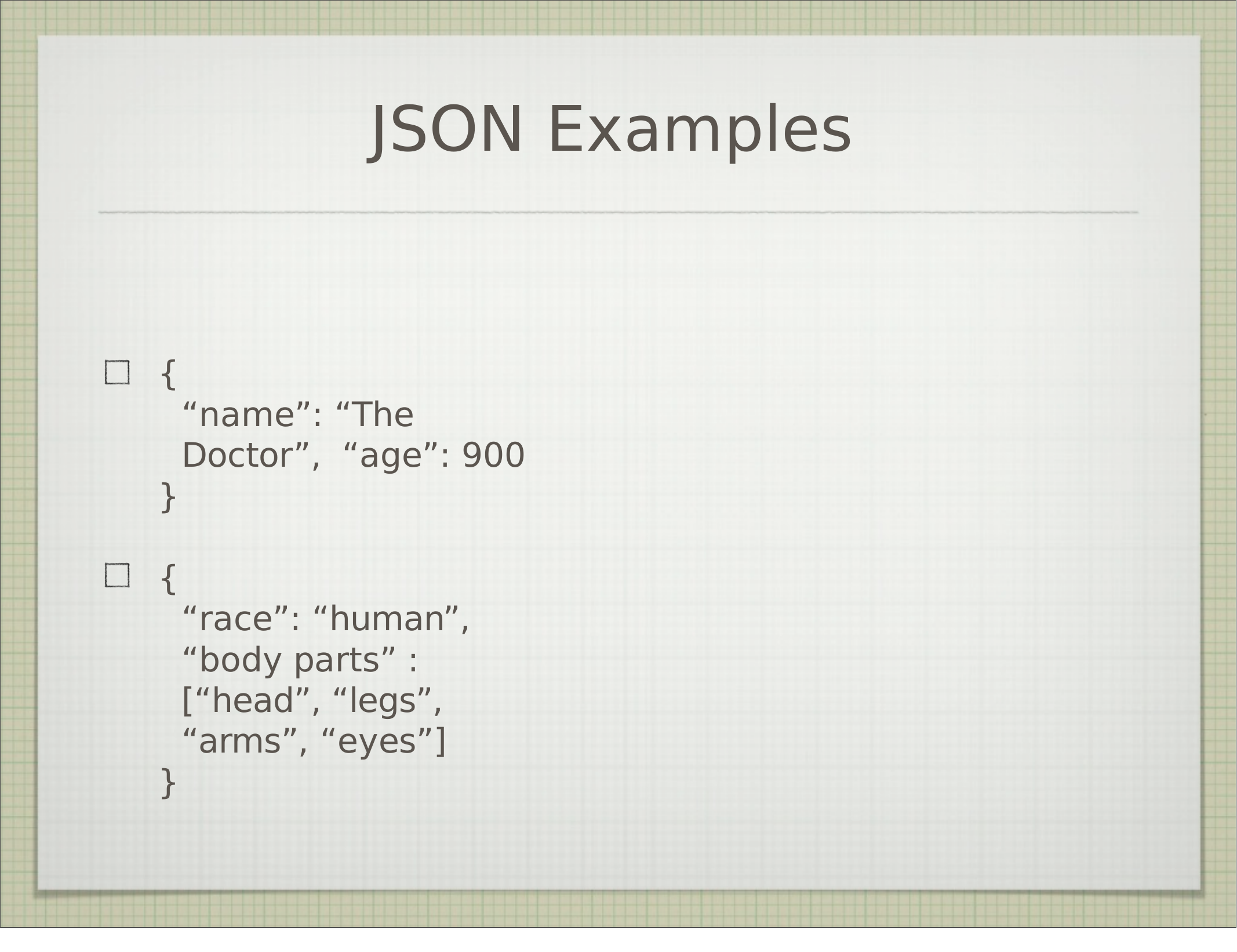

# JSON Examples
{
“name”: “The Doctor”,  “age”: 900
}

{
“race”: “human”,
“body parts” : [“head”, “legs”, “arms”, “eyes”]
}